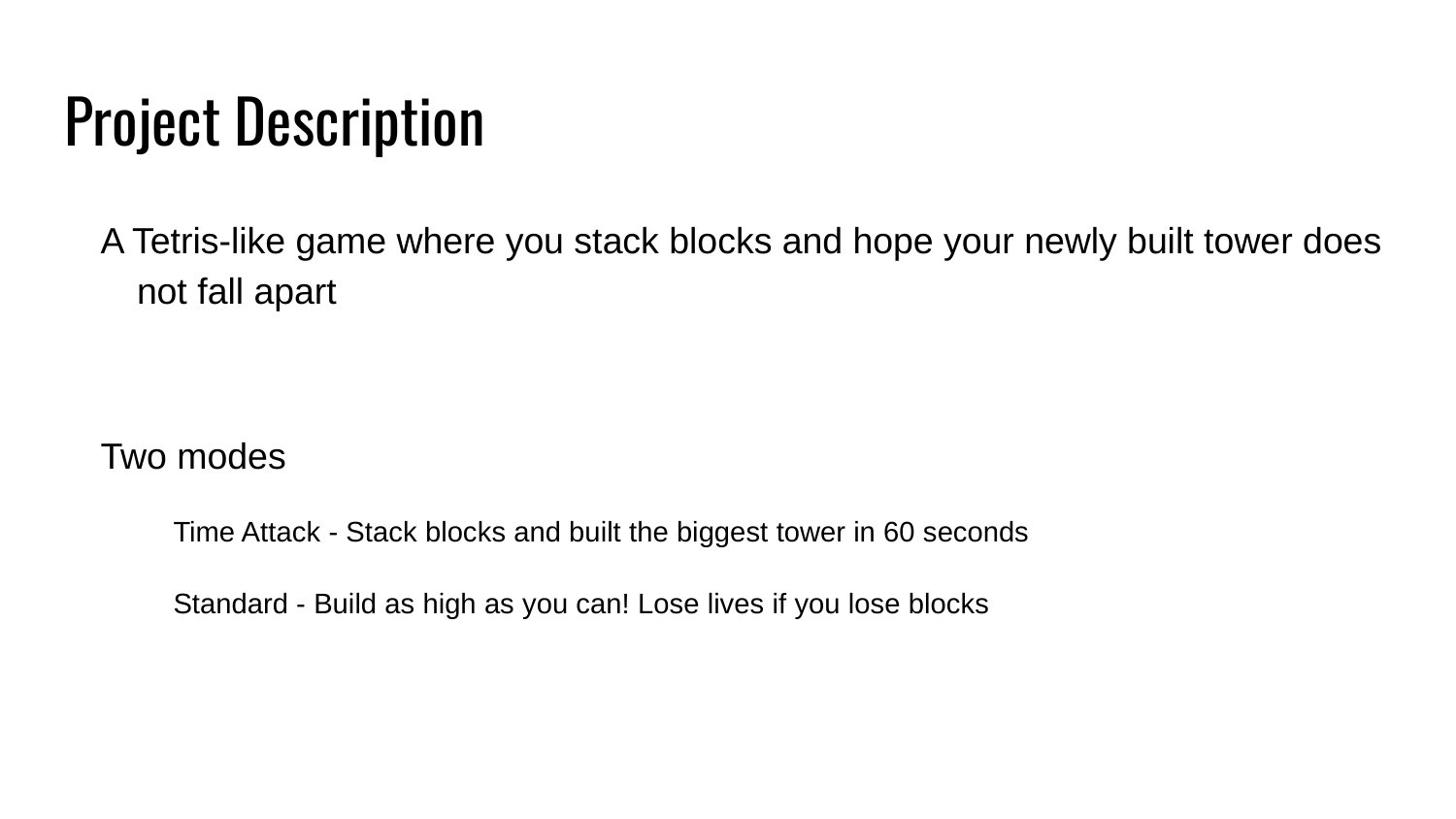

# Project Description
A Tetris-like game where you stack blocks and hope your newly built tower does not fall apart

Two modes
Time Attack - Stack blocks and built the biggest tower in 60 seconds
Standard - Build as high as you can! Lose lives if you lose blocks